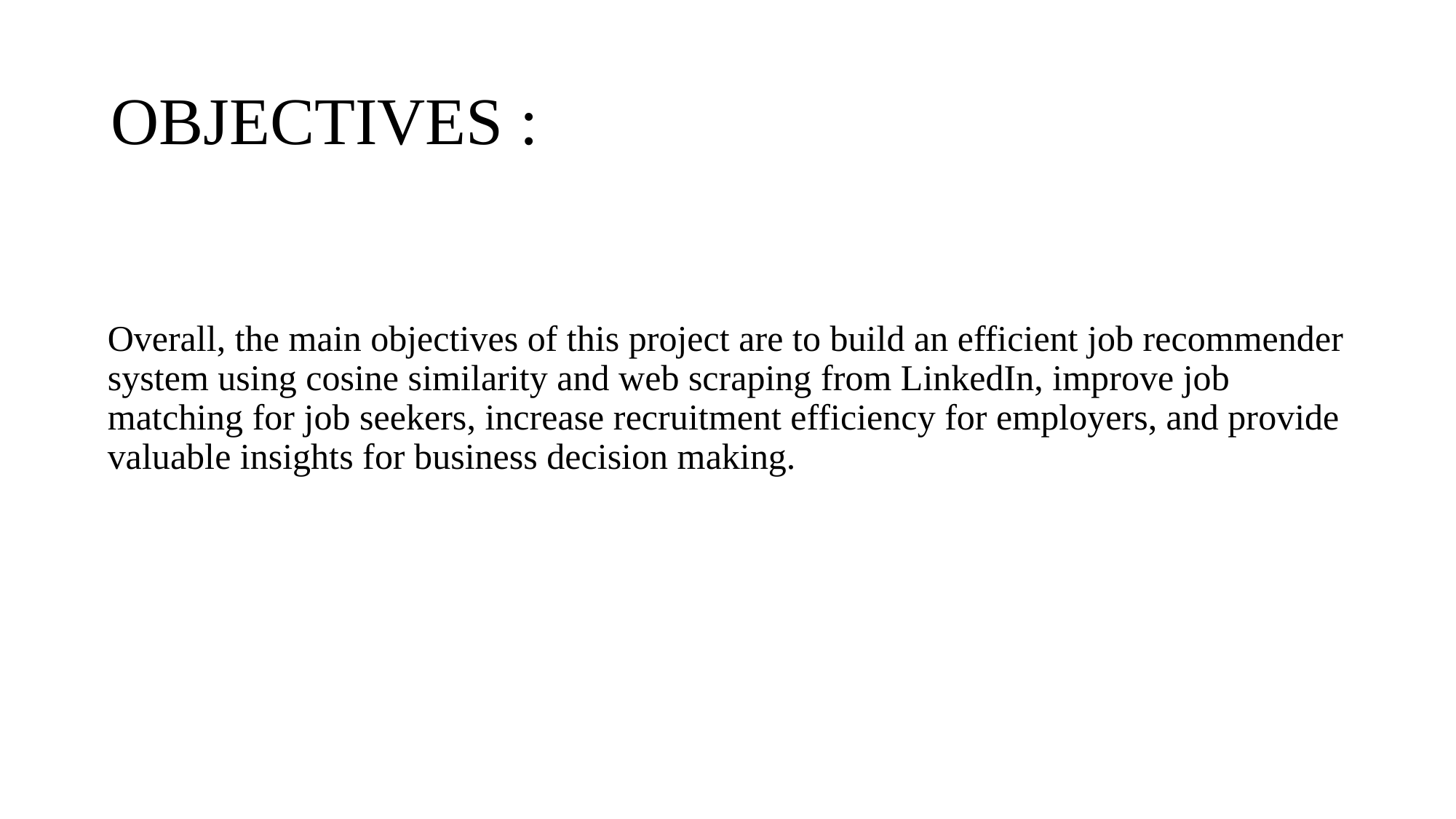

# OBJECTIVES :
Overall, the main objectives of this project are to build an efficient job recommender system using cosine similarity and web scraping from LinkedIn, improve job matching for job seekers, increase recruitment efficiency for employers, and provide valuable insights for business decision making.